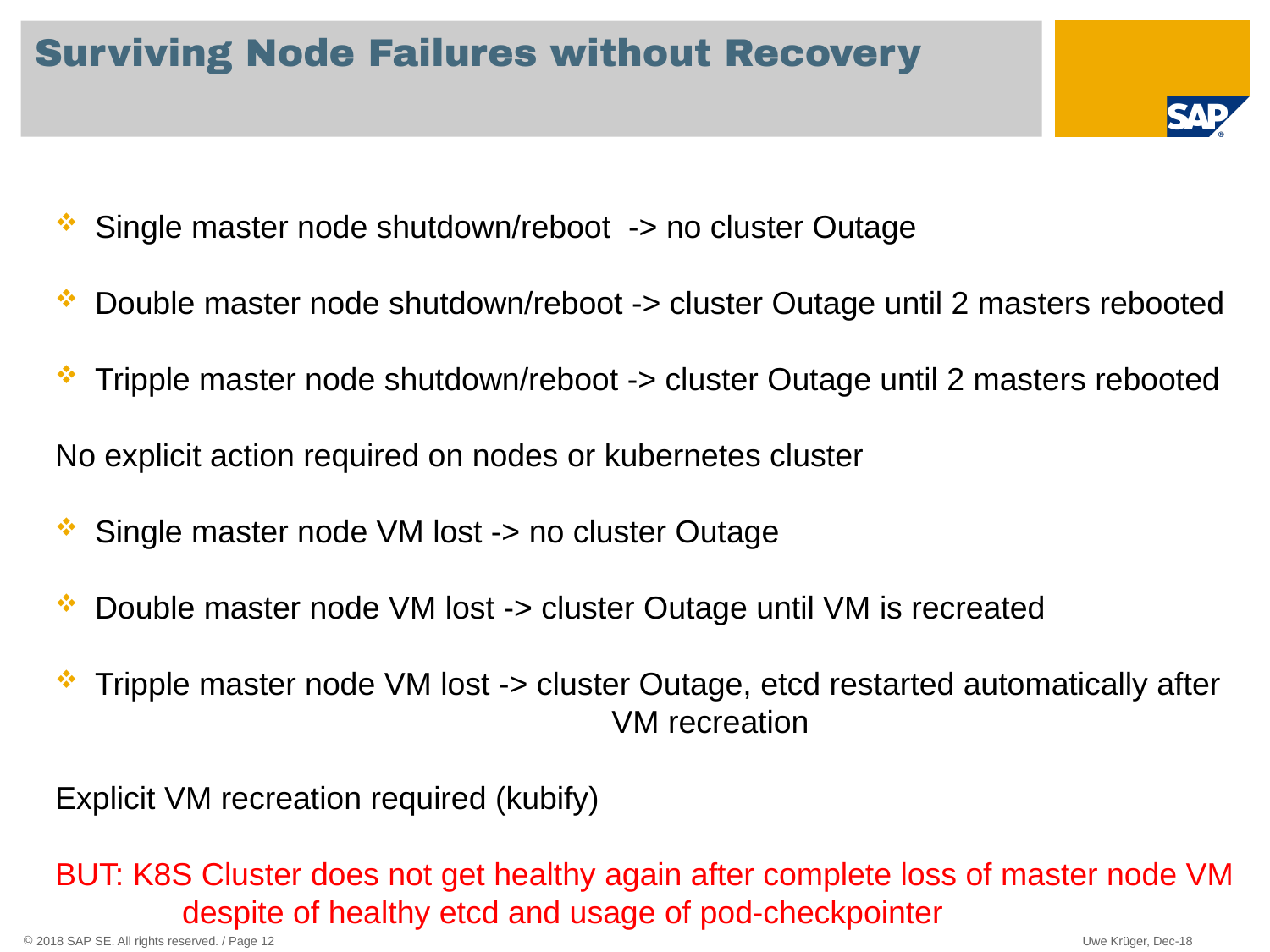

# Surviving Node Failures without Recovery

Single master node shutdown/reboot  -> no cluster Outage

Double master node shutdown/reboot -> cluster Outage until 2 masters rebooted

Tripple master node shutdown/reboot -> cluster Outage until 2 masters rebooted

No explicit action required on nodes or kubernetes cluster

Single master node VM lost -> no cluster Outage

Double master node VM lost -> cluster Outage until VM is recreated

Tripple master node VM lost -> cluster Outage, etcd restarted automatically after
				 VM recreation

Explicit VM recreation required (kubify)

BUT: K8S Cluster does not get healthy again after complete loss of master node VM
	despite of healthy etcd and usage of pod-checkpointer